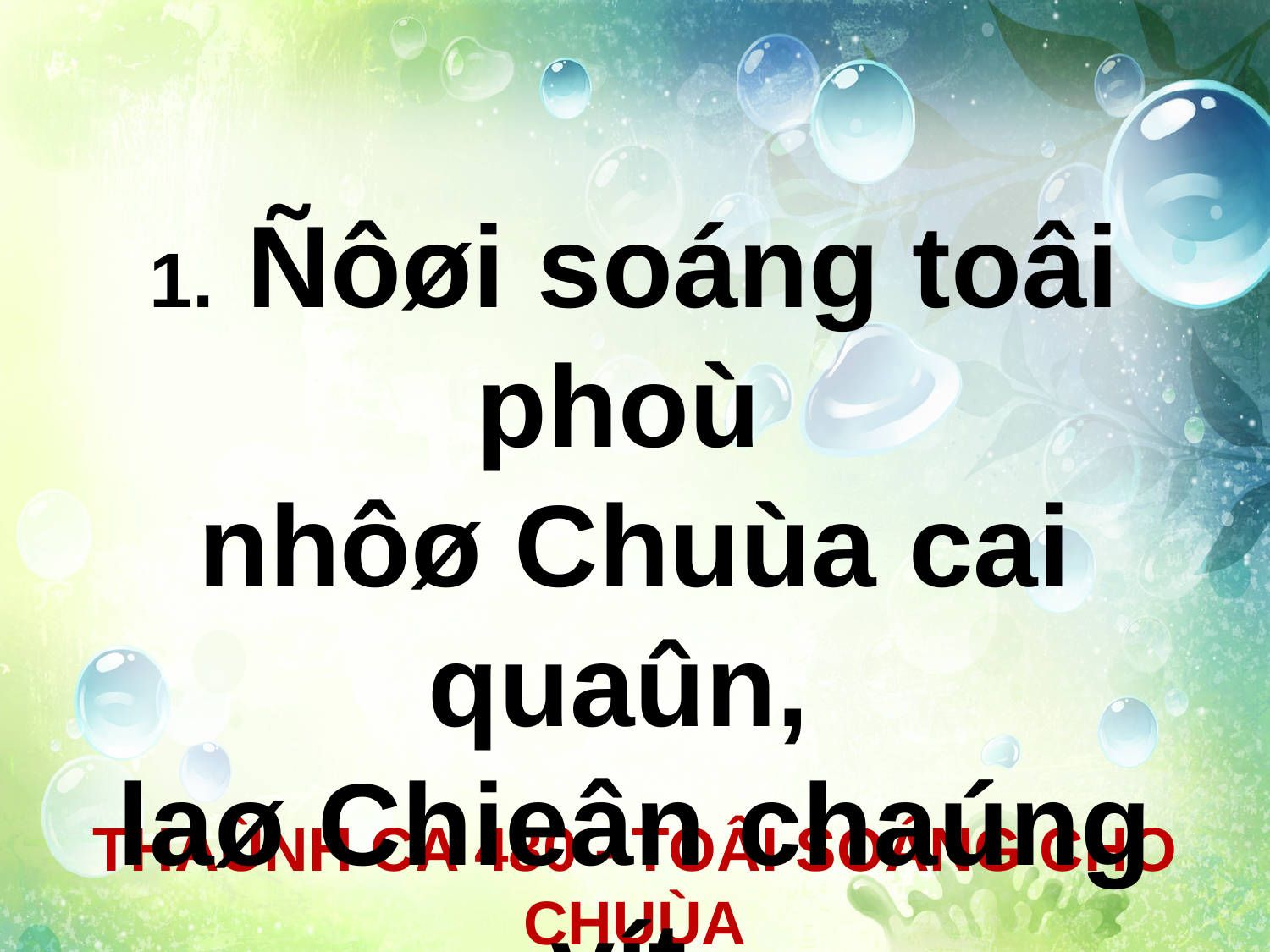

1. Ñôøi soáng toâi phoù
nhôø Chuùa cai quaûn,
laø Chieân chaúng vít
ñaõ thay loãi toâi.
THAÙNH CA 480 - TOÂI SOÁNG CHO CHUÙA